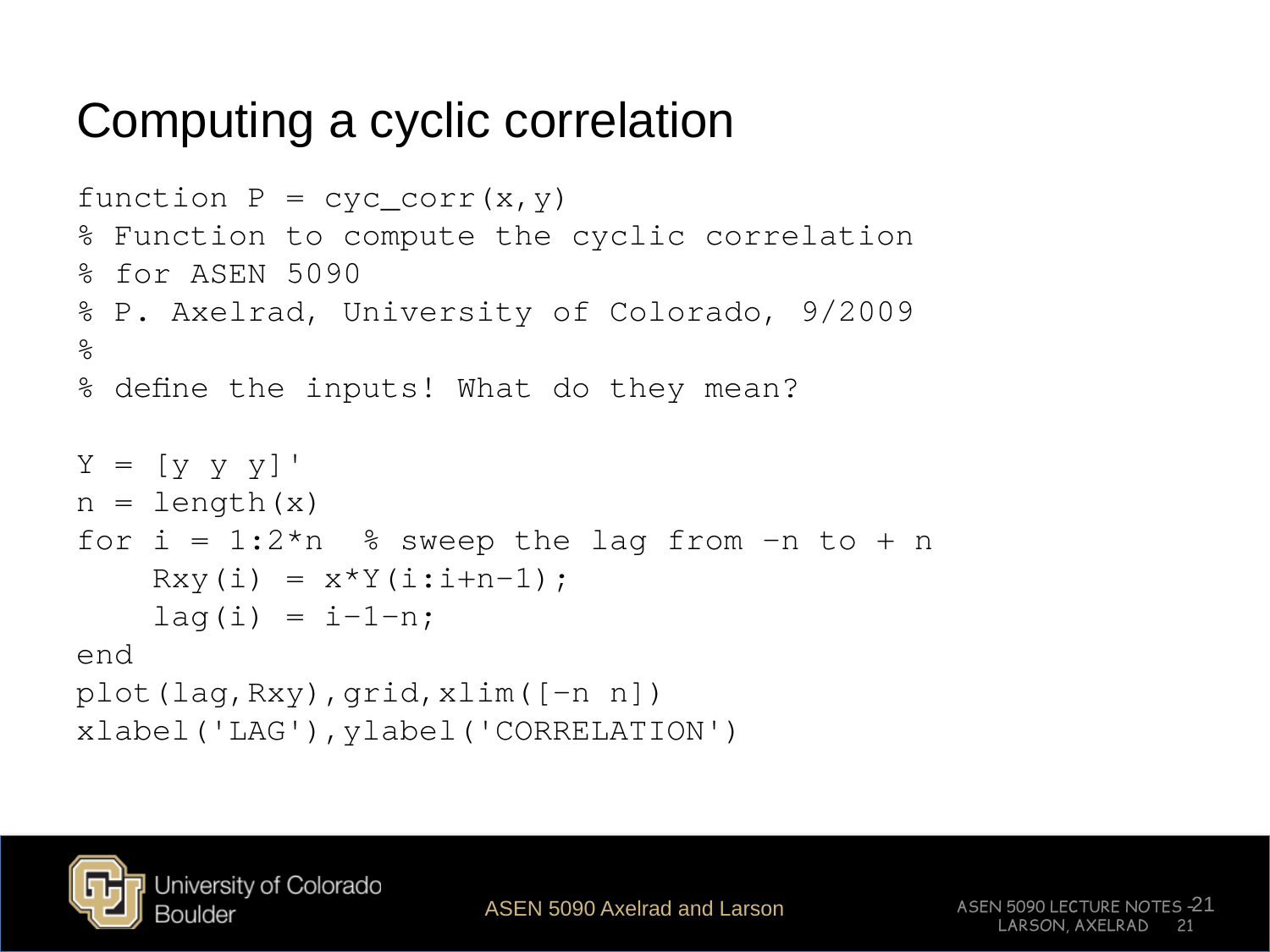

# Computing a cyclic correlation
function P = cyc_corr(x,y)
% Function to compute the cyclic correlation
% for ASEN 5090
% P. Axelrad, University of Colorado, 9/2009
%
% define the inputs! What do they mean?

Y = [y y y]'
n = length(x)
for i = 1:2*n  % sweep the lag from –n to + n
    Rxy(i) = x*Y(i:i+n-1);
    lag(i) = i-1-n;
end
plot(lag,Rxy),grid,xlim([-n n])
xlabel('LAG'),ylabel('CORRELATION')

21
ASEN 5090 Axelrad and Larson

ASEN 5090 LECTURE NOTES – LARSON, AXELRAD      21